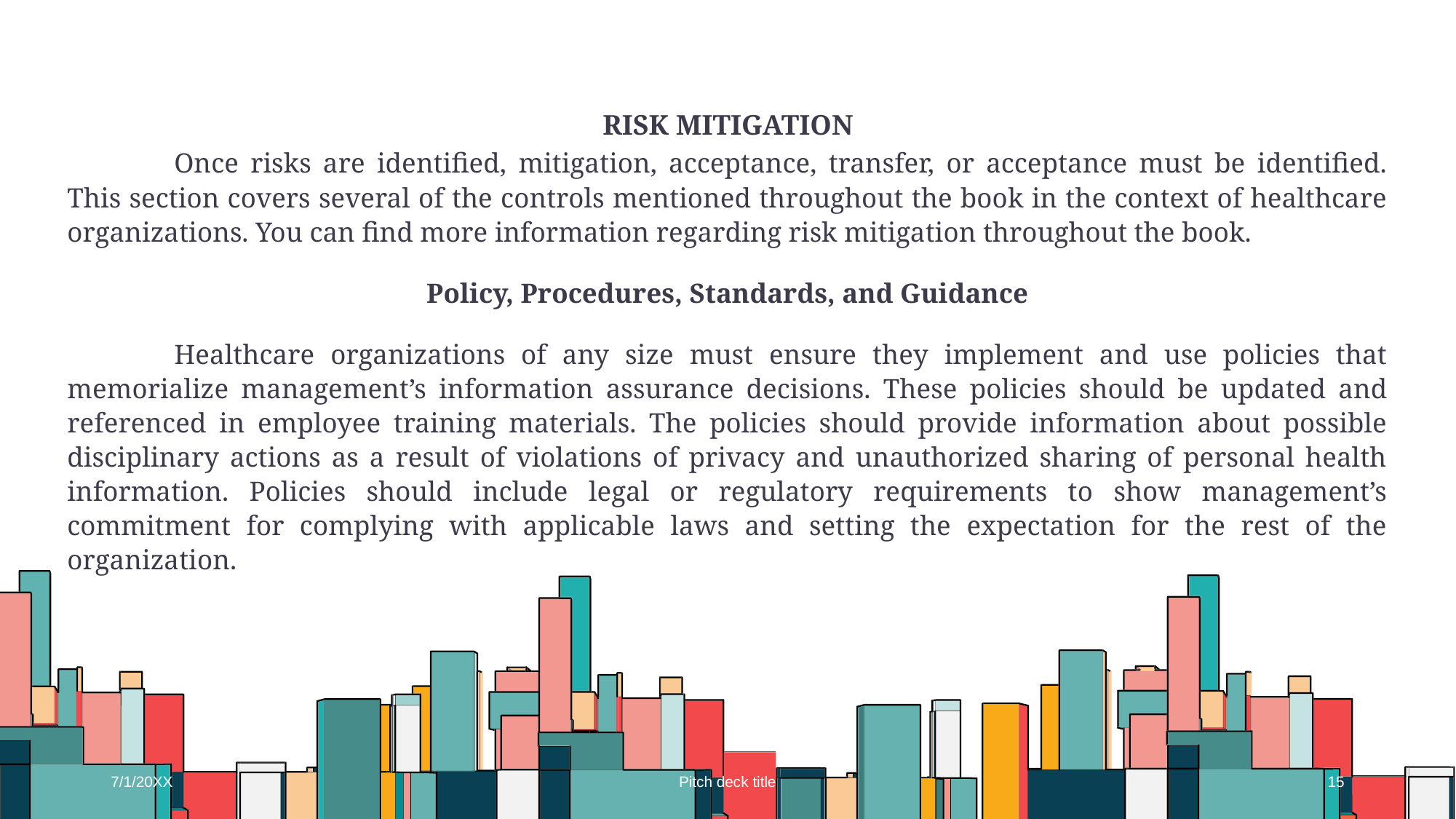

# Risk Mitigation
	Once risks are identified, mitigation, acceptance, transfer, or acceptance must be identified. This section covers several of the controls mentioned throughout the book in the context of healthcare organizations. You can find more information regarding risk mitigation throughout the book.
Policy, Procedures, Standards, and Guidance
	Healthcare organizations of any size must ensure they implement and use policies that memorialize management’s information assurance decisions. These policies should be updated and referenced in employee training materials. The policies should provide information about possible disciplinary actions as a result of violations of privacy and unauthorized sharing of personal health information. Policies should include legal or regulatory requirements to show management’s commitment for complying with applicable laws and setting the expectation for the rest of the organization.

7/1/20XX
Pitch deck title
15